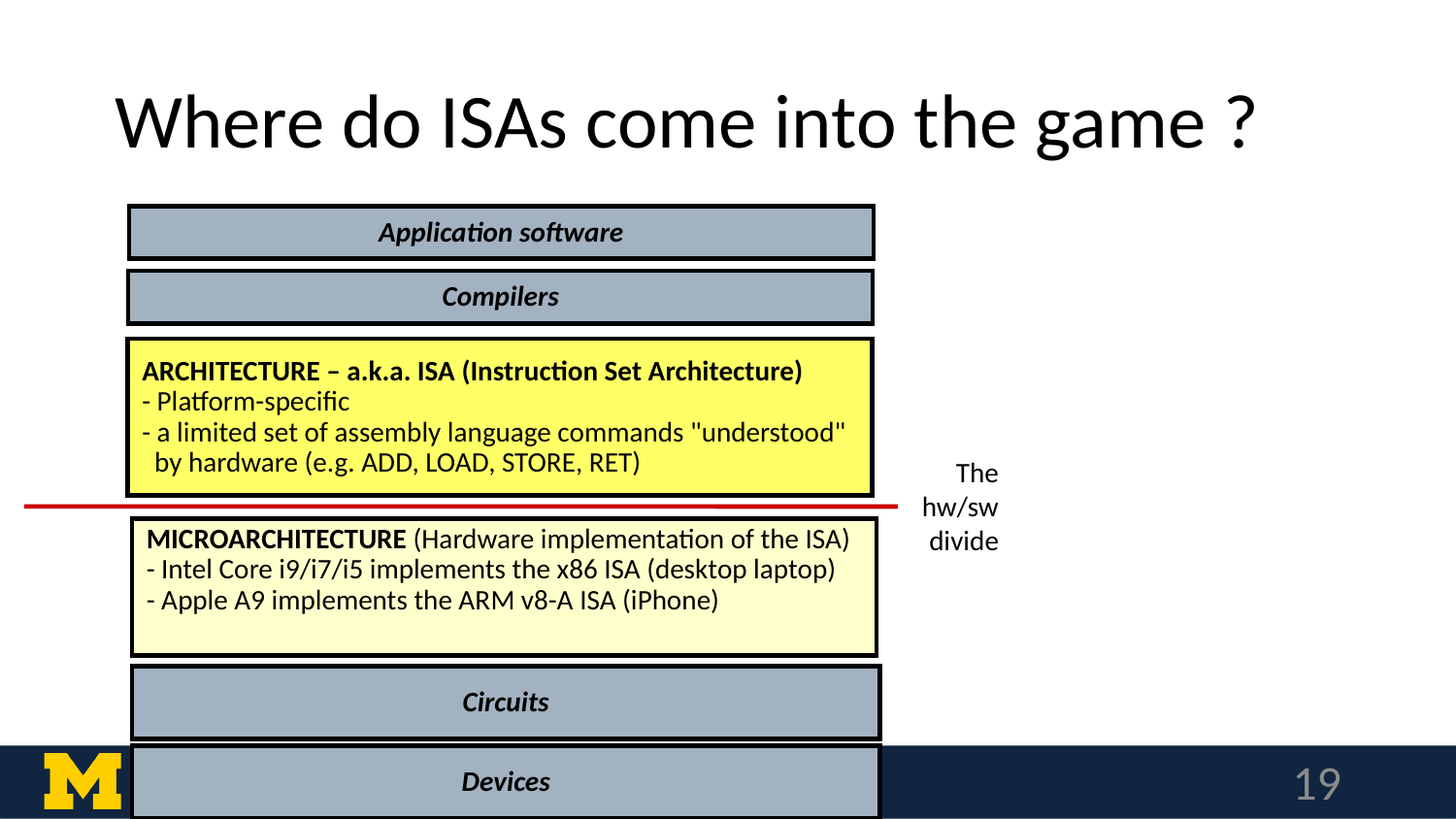

# Where do ISAs come into the game ?
Application software
Compilers
ARCHITECTURE – a.k.a. ISA (Instruction Set Architecture)
- Platform-specific
- a limited set of assembly language commands "understood"
  by hardware (e.g. ADD, LOAD, STORE, RET)
The hw/sw
divide

MICROARCHITECTURE (Hardware implementation of the ISA)
- Intel Core i9/i7/i5 implements the x86 ISA (desktop laptop)
- Apple A9 implements the ARM v8-A ISA (iPhone)

Circuits
Devices
19